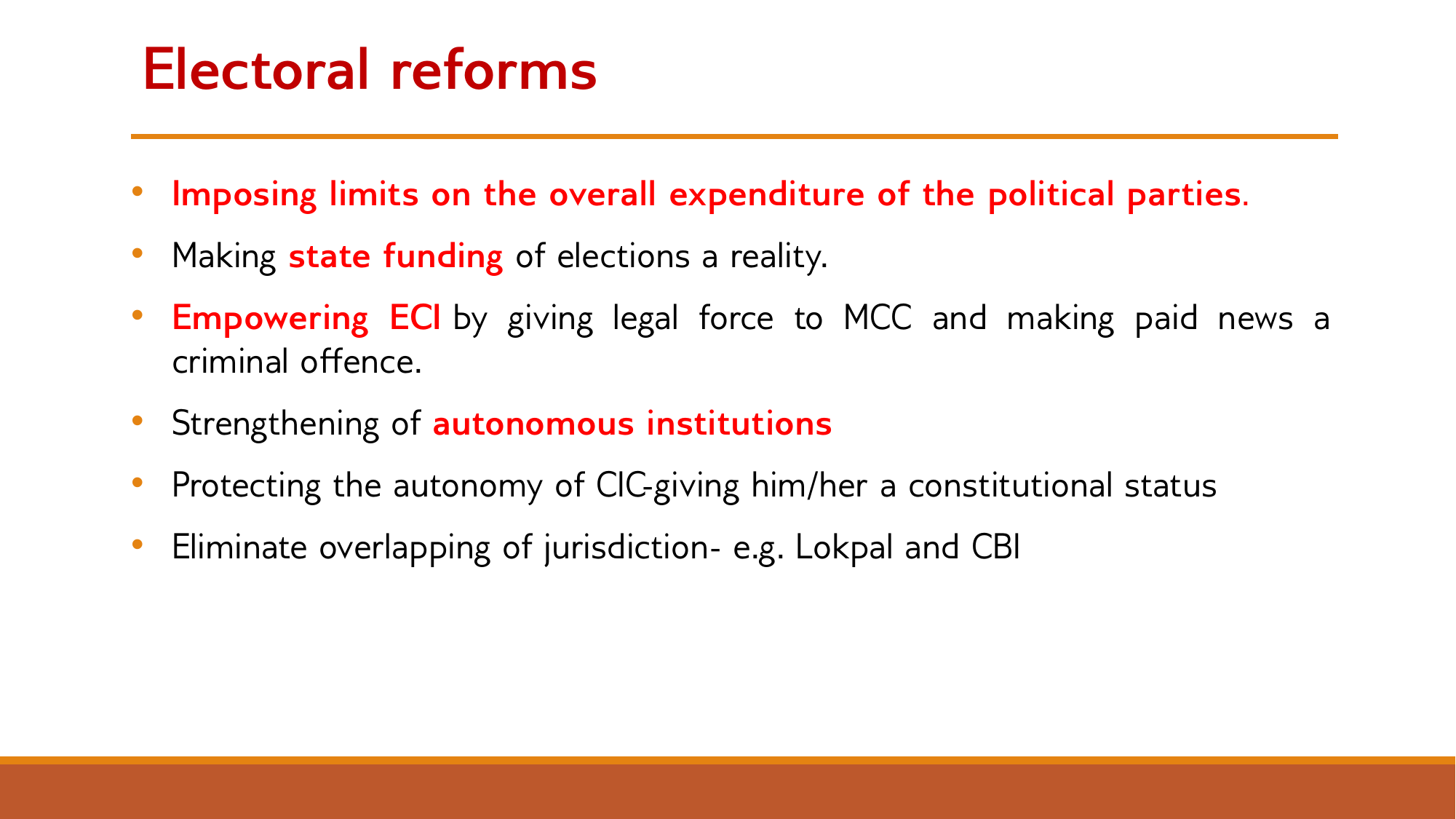

# Electoral reforms
Imposing limits on the overall expenditure of the political parties.
Making state funding of elections a reality.
Empowering ECI by giving legal force to MCC and making paid news a criminal offence.
Strengthening of autonomous institutions
Protecting the autonomy of CIC-giving him/her a constitutional status
Eliminate overlapping of jurisdiction- e.g. Lokpal and CBI